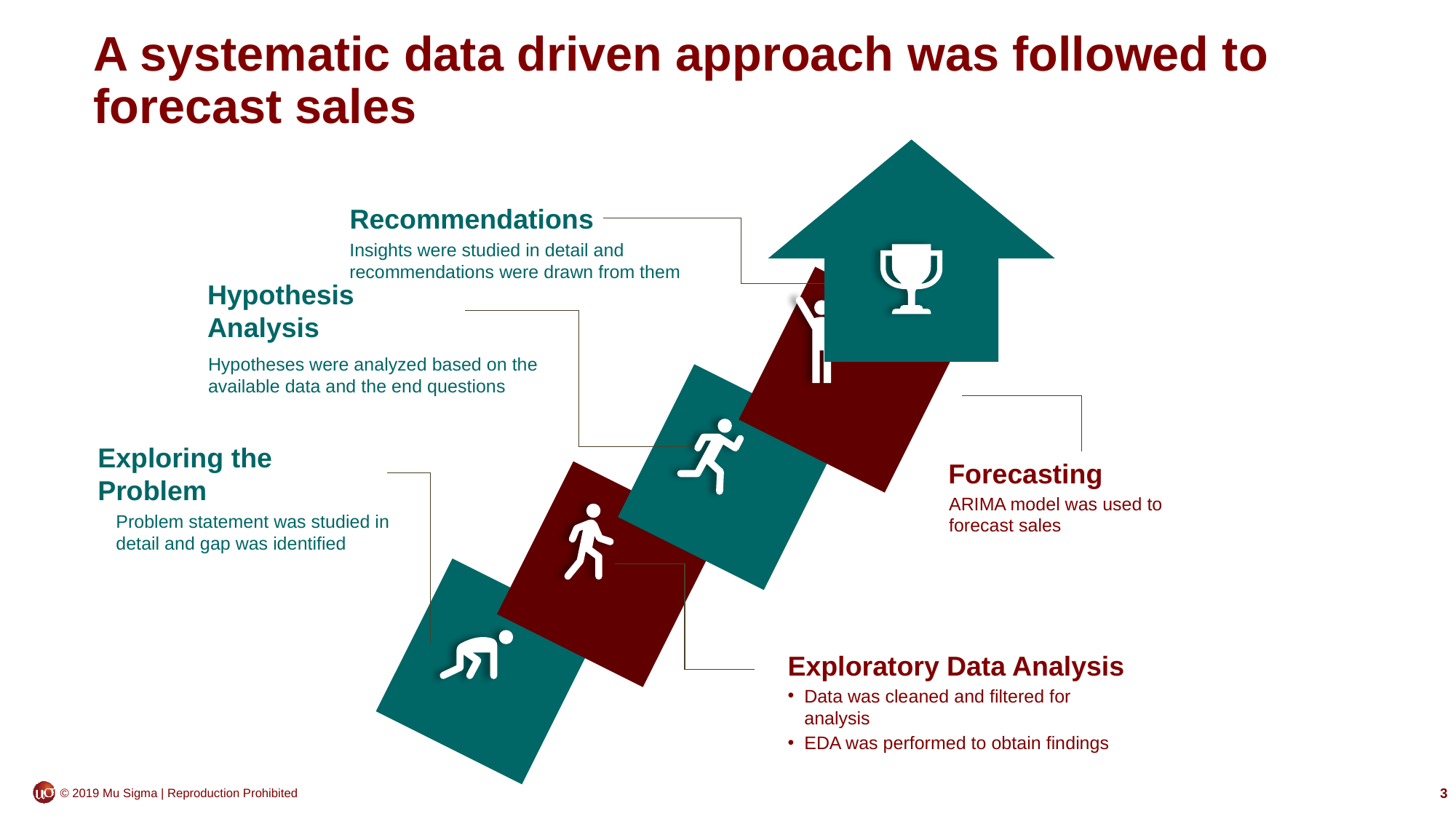

# A systematic data driven approach was followed to forecast sales

Recommendations
Insights were studied in detail and recommendations were drawn from them

Hypothesis Analysis
Hypotheses were analyzed based on the available data and the end questions

Forecasting
ARIMA model was used to forecast sales

Exploring the Problem
Problem statement was studied in detail and gap was identified

Exploratory Data Analysis
Data was cleaned and filtered for analysis
EDA was performed to obtain findings